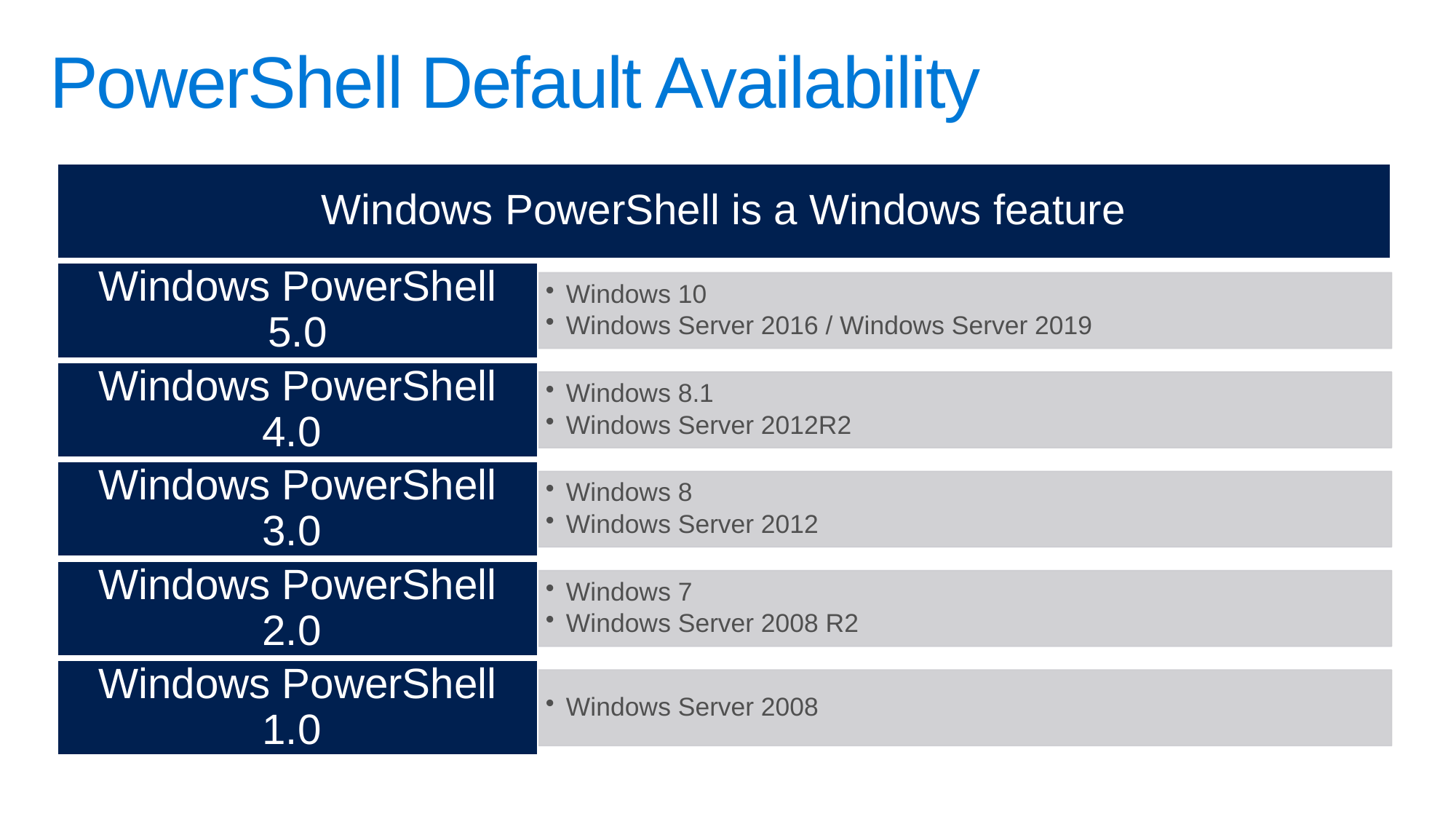

# PowerShell Default Availability
Windows PowerShell is a Windows feature
Windows 10
Windows Server 2016 / Windows Server 2019
Windows PowerShell 5.0
Windows 8.1
Windows Server 2012R2
Windows PowerShell 4.0
Windows 8
Windows Server 2012
Windows PowerShell 3.0
Windows 7
Windows Server 2008 R2
Windows PowerShell 2.0
Windows Server 2008
Windows PowerShell 1.0